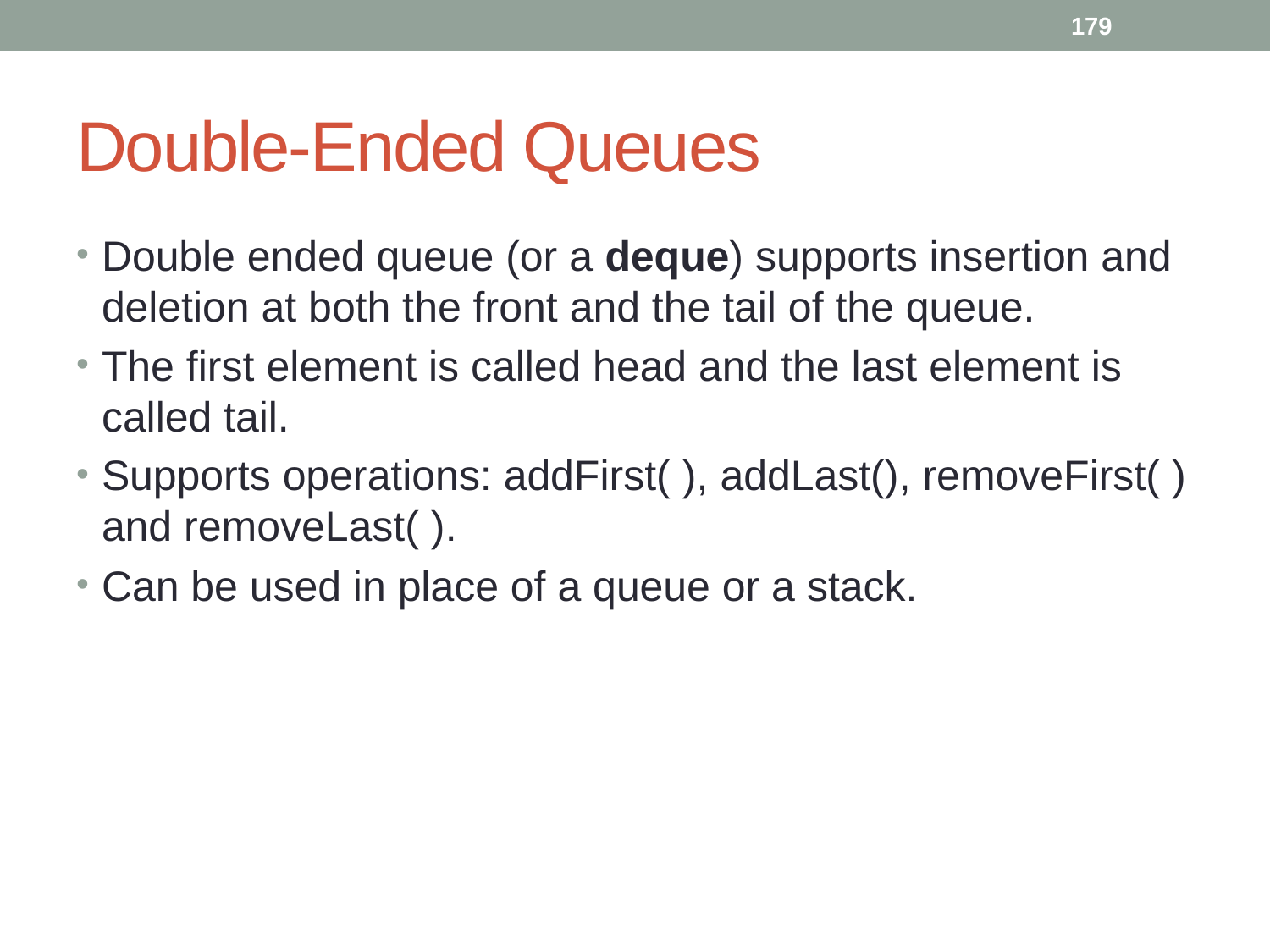

179
# Double-Ended Queues
Double ended queue (or a deque) supports insertion and deletion at both the front and the tail of the queue.
The first element is called head and the last element is called tail.
Supports operations: addFirst( ), addLast(), removeFirst( ) and removeLast( ).
Can be used in place of a queue or a stack.